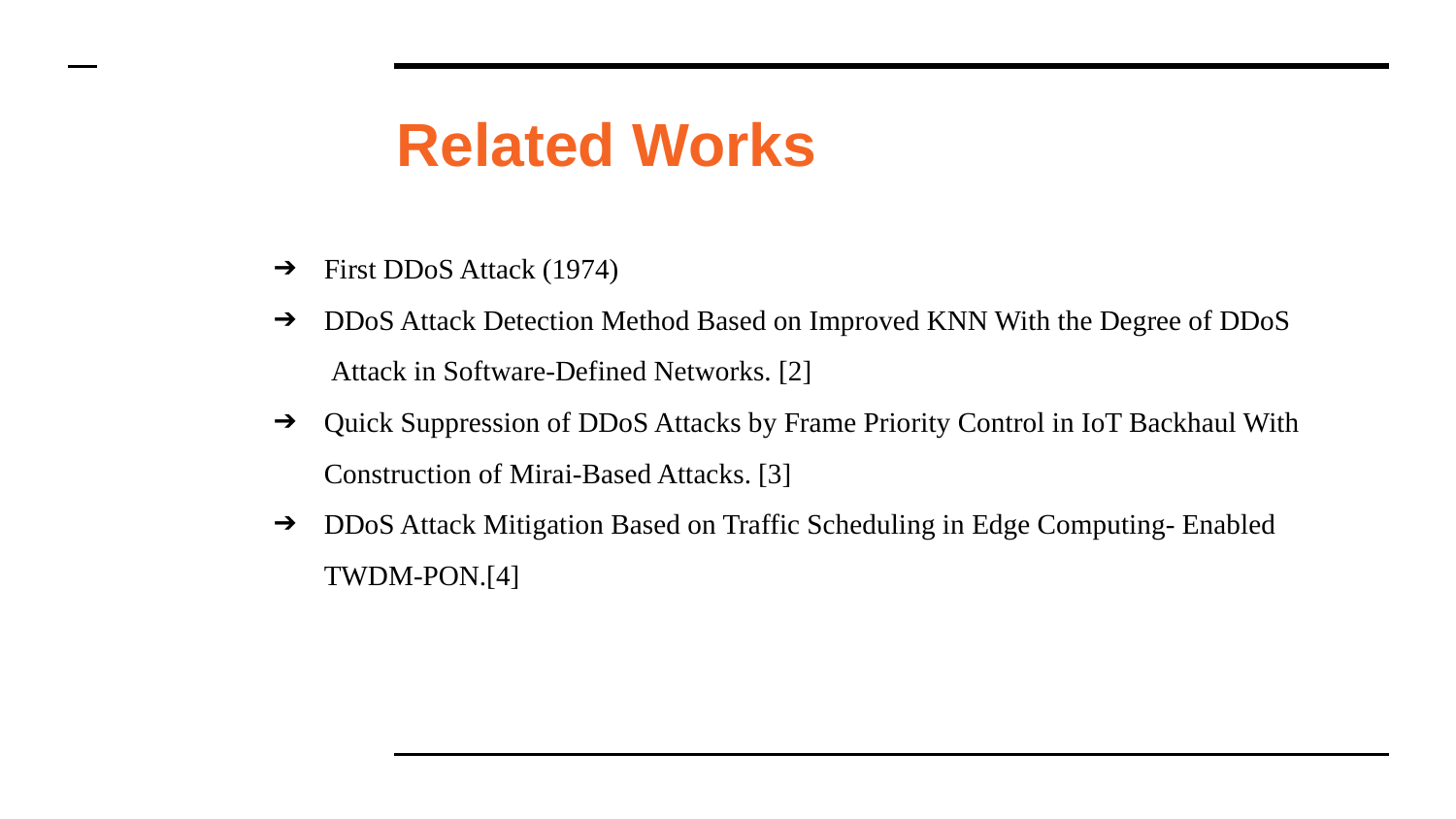

# Related Works
First DDoS Attack (1974)
DDoS Attack Detection Method Based on Improved KNN With the Degree of DDoS
 Attack in Software-Defined Networks. [2]
Quick Suppression of DDoS Attacks by Frame Priority Control in IoT Backhaul With Construction of Mirai-Based Attacks. [3]
DDoS Attack Mitigation Based on Traffic Scheduling in Edge Computing- Enabled TWDM-PON.[4]